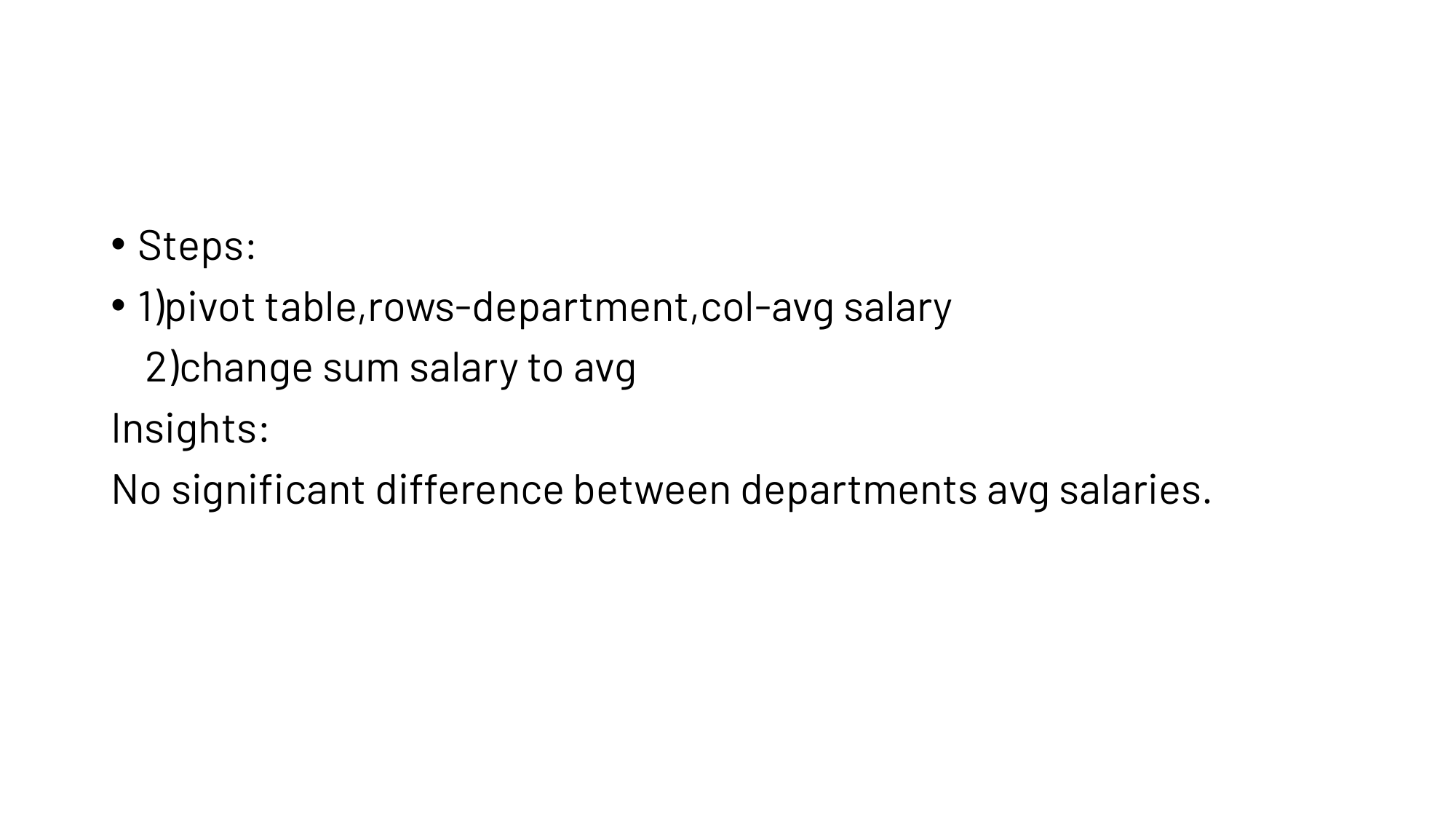

#
Steps:
1)pivot table,rows-department,col-avg salary
    2)change sum salary to avg
Insights:
No significant difference between departments avg salaries.